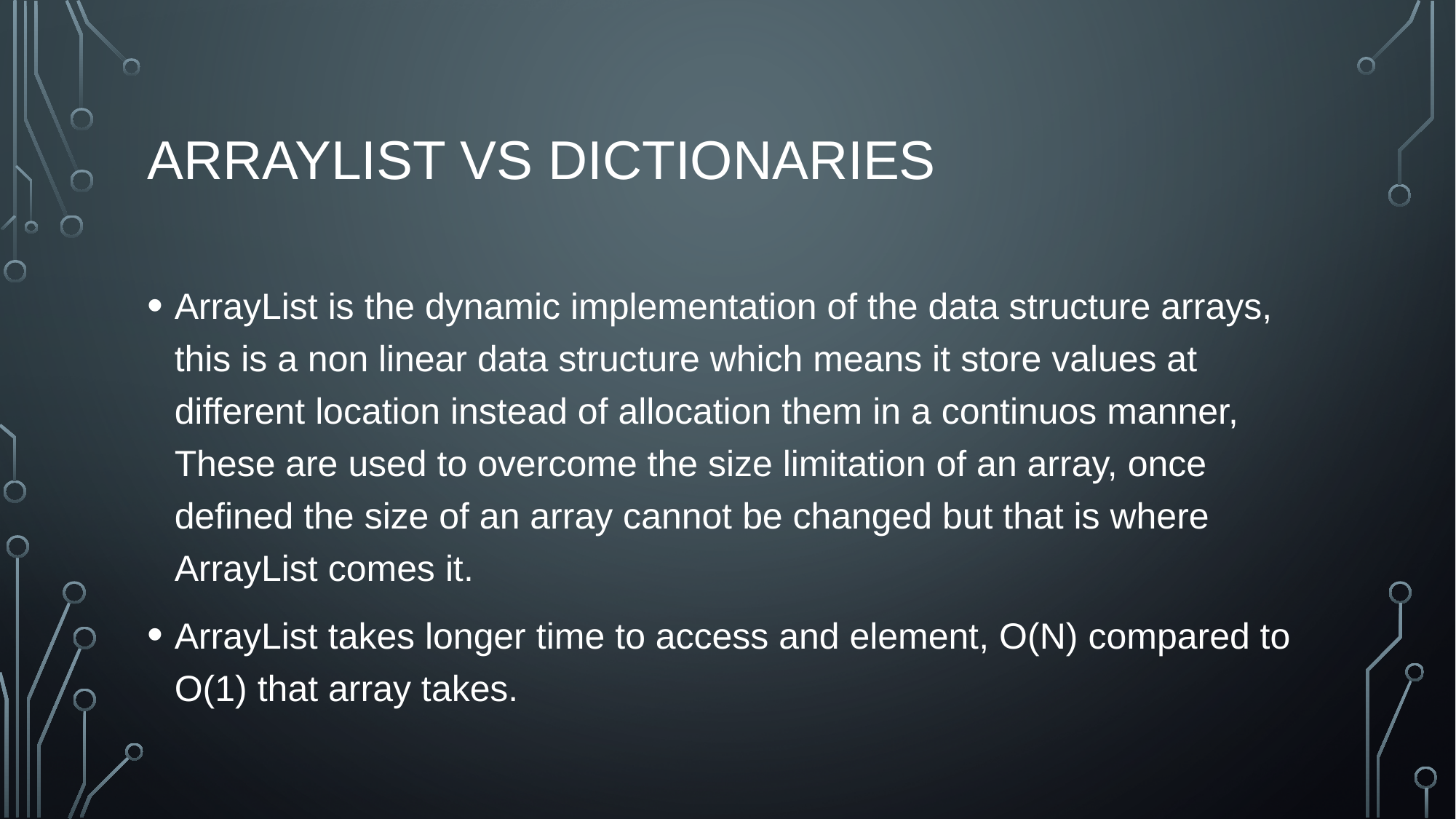

# ArrayList vs Dictionaries
ArrayList is the dynamic implementation of the data structure arrays, this is a non linear data structure which means it store values at different location instead of allocation them in a continuos manner, These are used to overcome the size limitation of an array, once defined the size of an array cannot be changed but that is where ArrayList comes it.
ArrayList takes longer time to access and element, O(N) compared to O(1) that array takes.